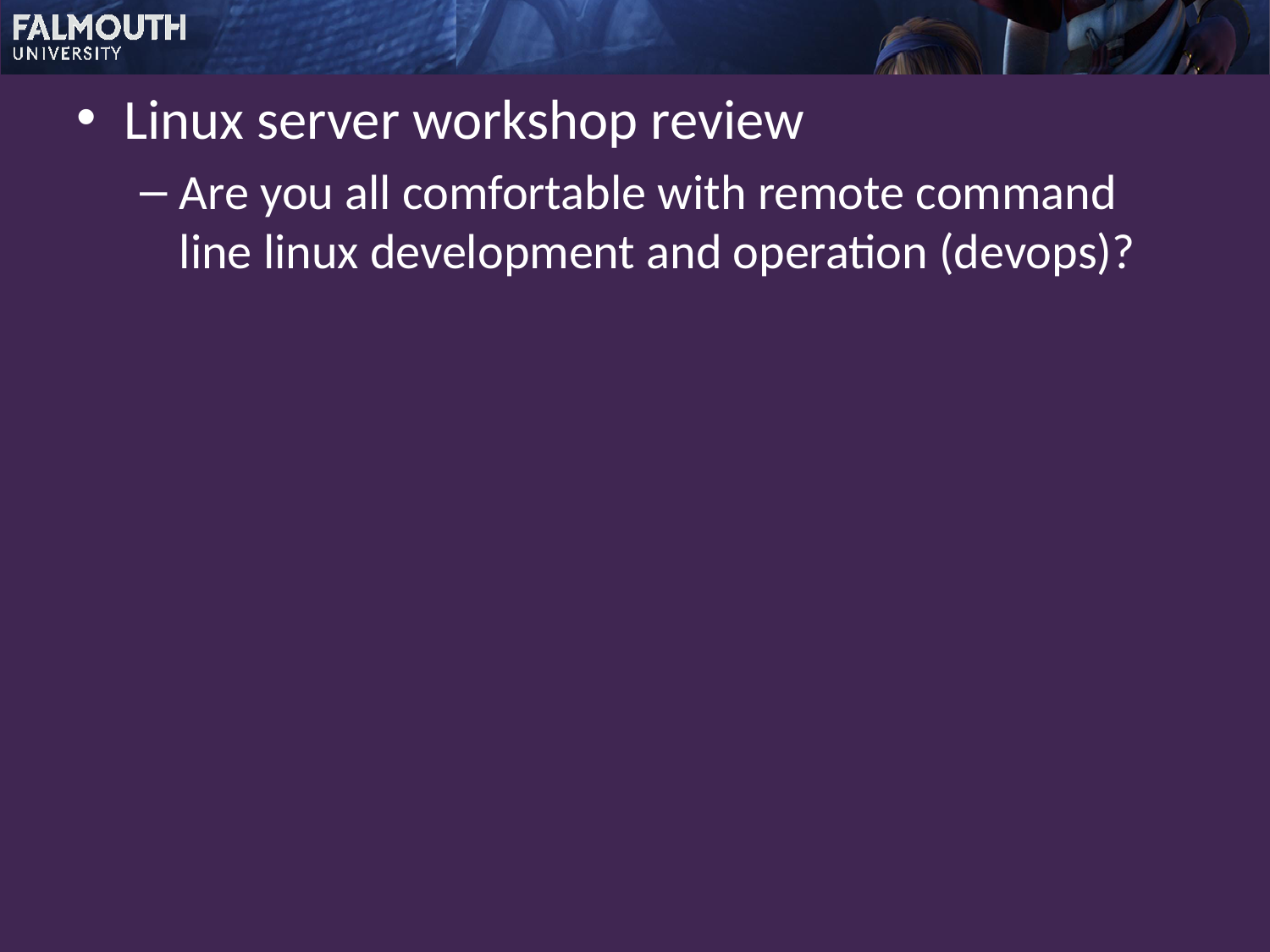

Linux server workshop review
Are you all comfortable with remote command line linux development and operation (devops)?